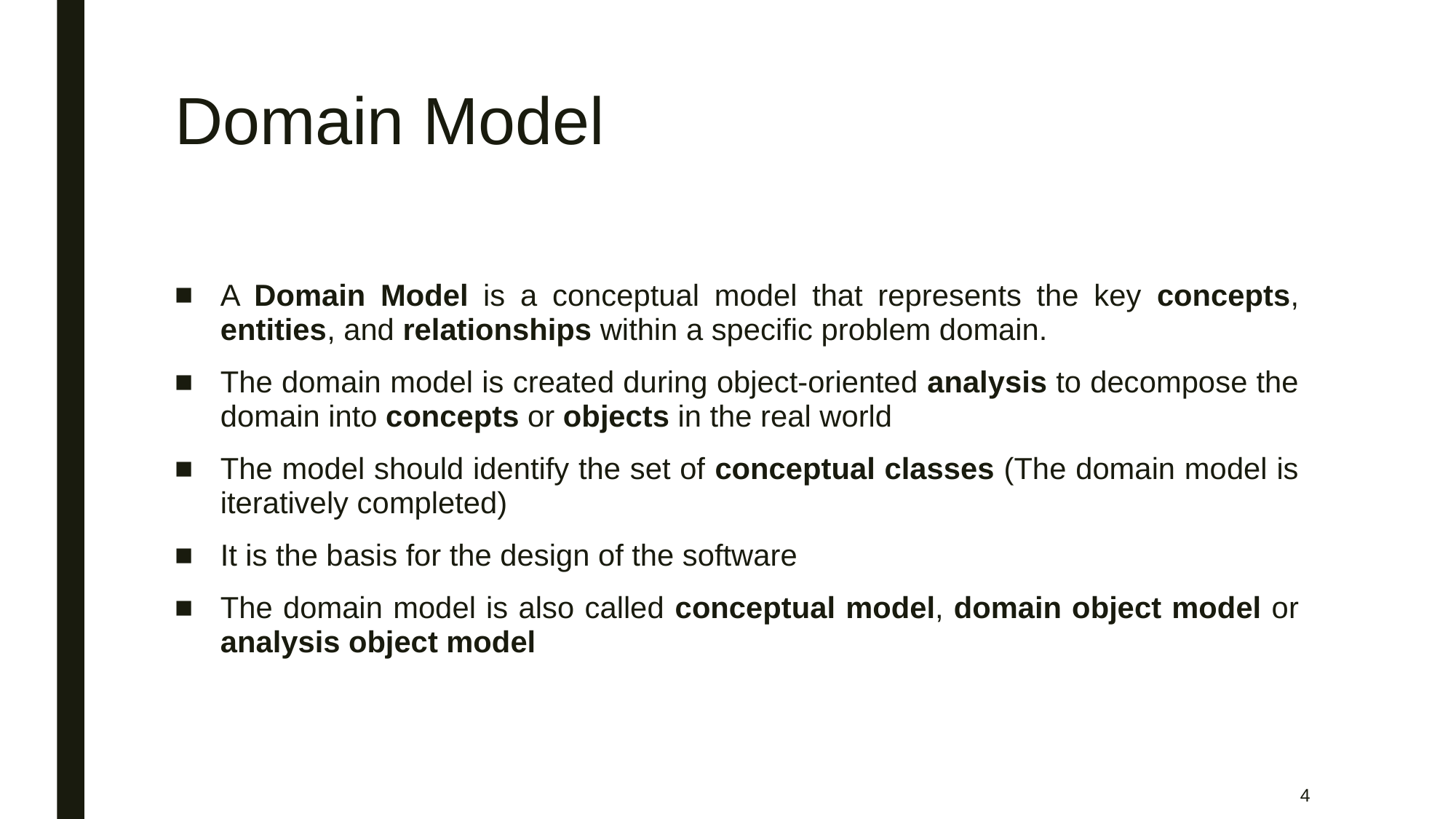

# Domain Model
A Domain Model is a conceptual model that represents the key concepts, entities, and relationships within a specific problem domain.
The domain model is created during object-oriented analysis to decompose the domain into concepts or objects in the real world
The model should identify the set of conceptual classes (The domain model is iteratively completed)
It is the basis for the design of the software
The domain model is also called conceptual model, domain object model or analysis object model
4